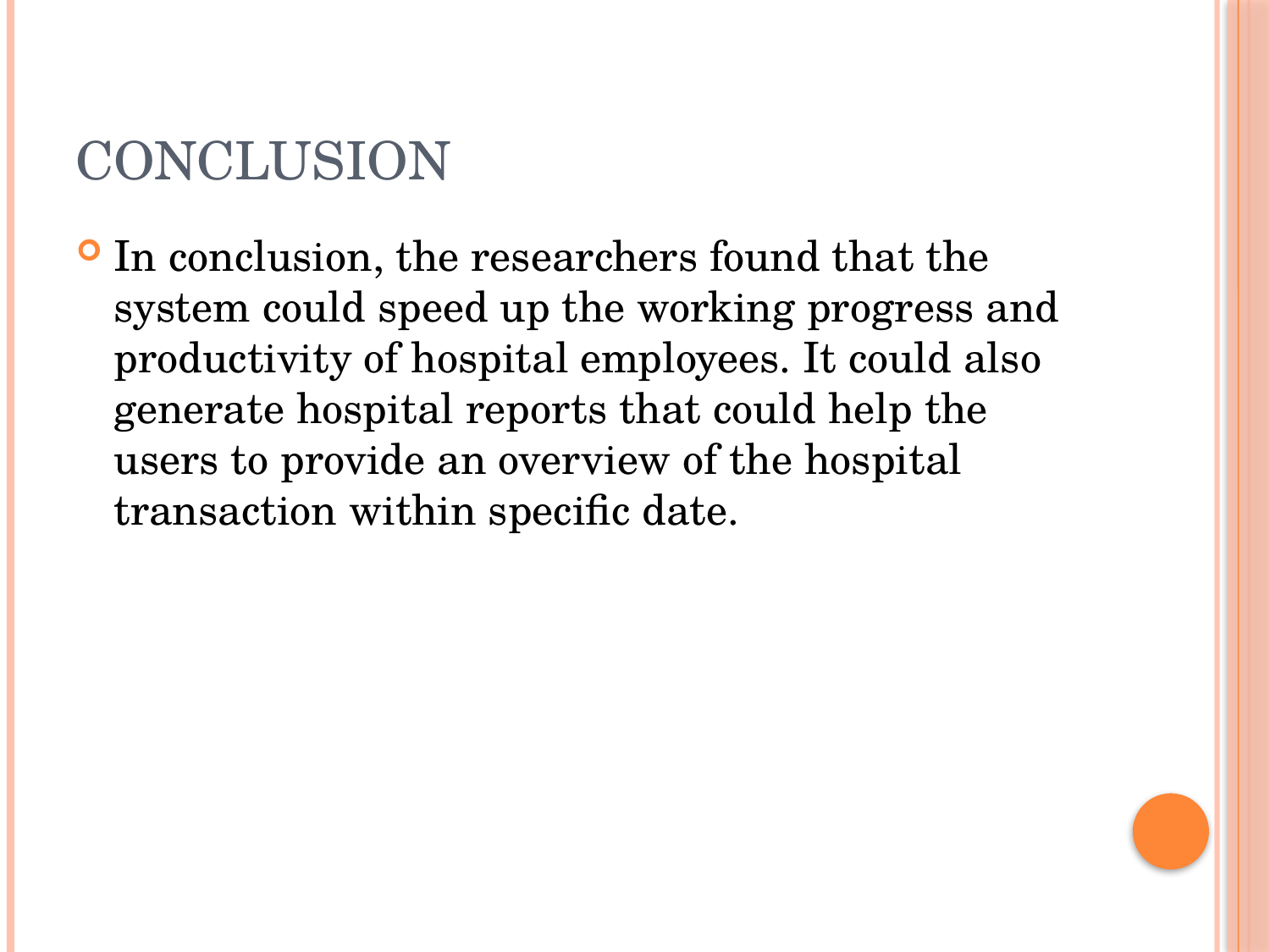

# conclusion
In conclusion, the researchers found that the system could speed up the working progress and
productivity of hospital employees. It could also generate hospital reports that could help the users to provide an overview of the hospital transaction within specific date.